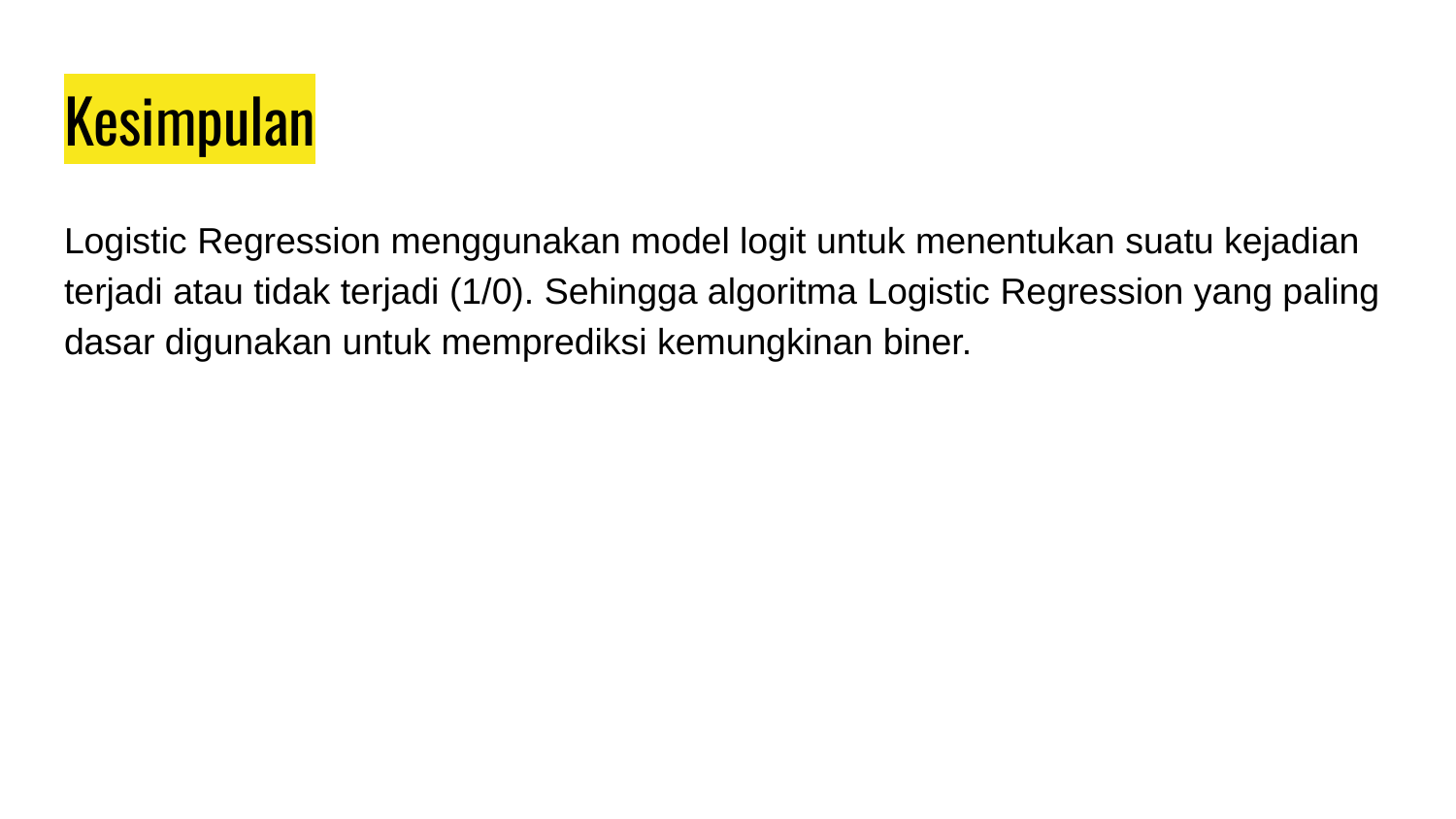

# Kesimpulan
Logistic Regression menggunakan model logit untuk menentukan suatu kejadian terjadi atau tidak terjadi (1/0). Sehingga algoritma Logistic Regression yang paling dasar digunakan untuk memprediksi kemungkinan biner.